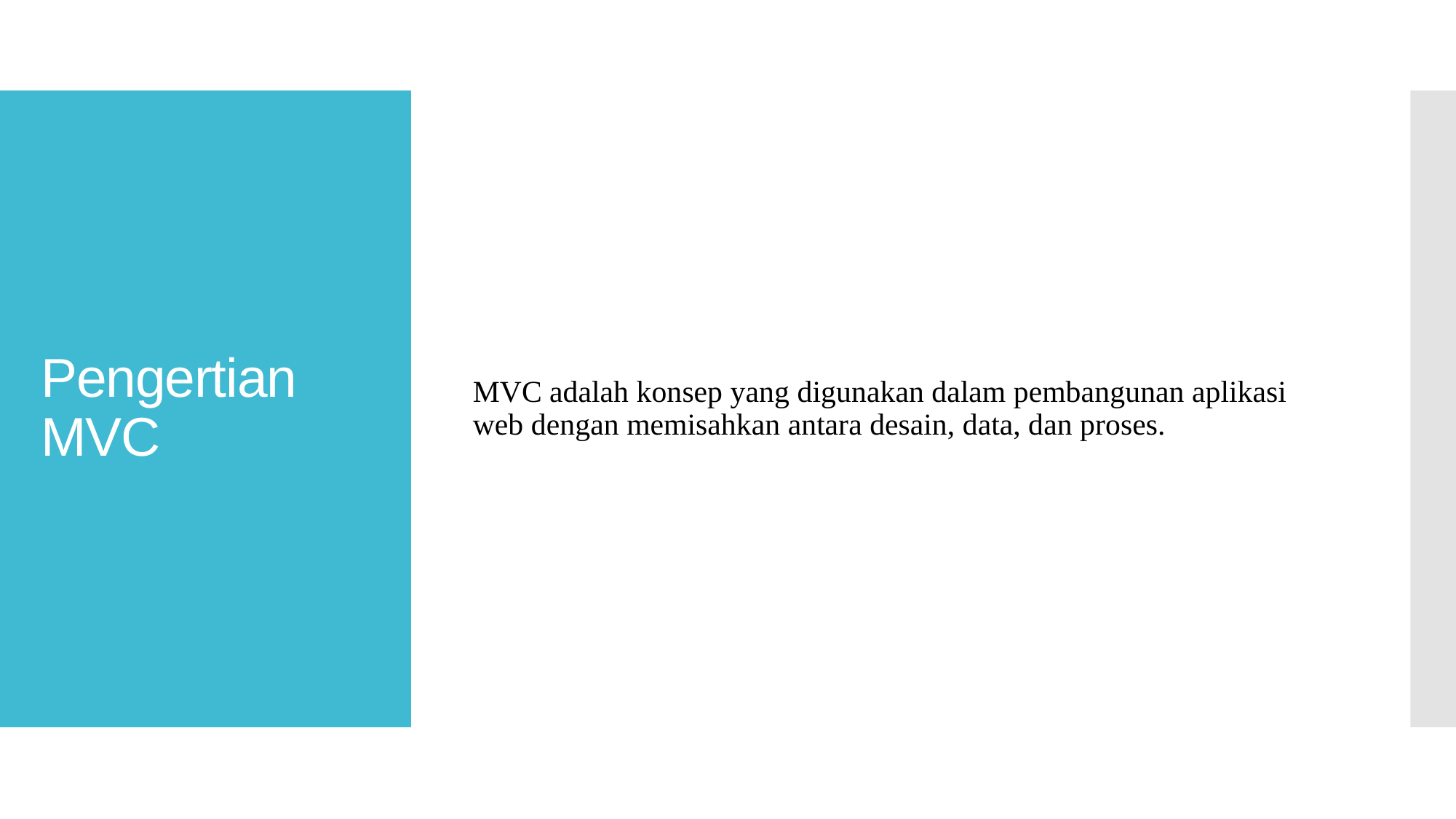

MVC adalah konsep yang digunakan dalam pembangunan aplikasi web dengan memisahkan antara desain, data, dan proses.
# Pengertian MVC